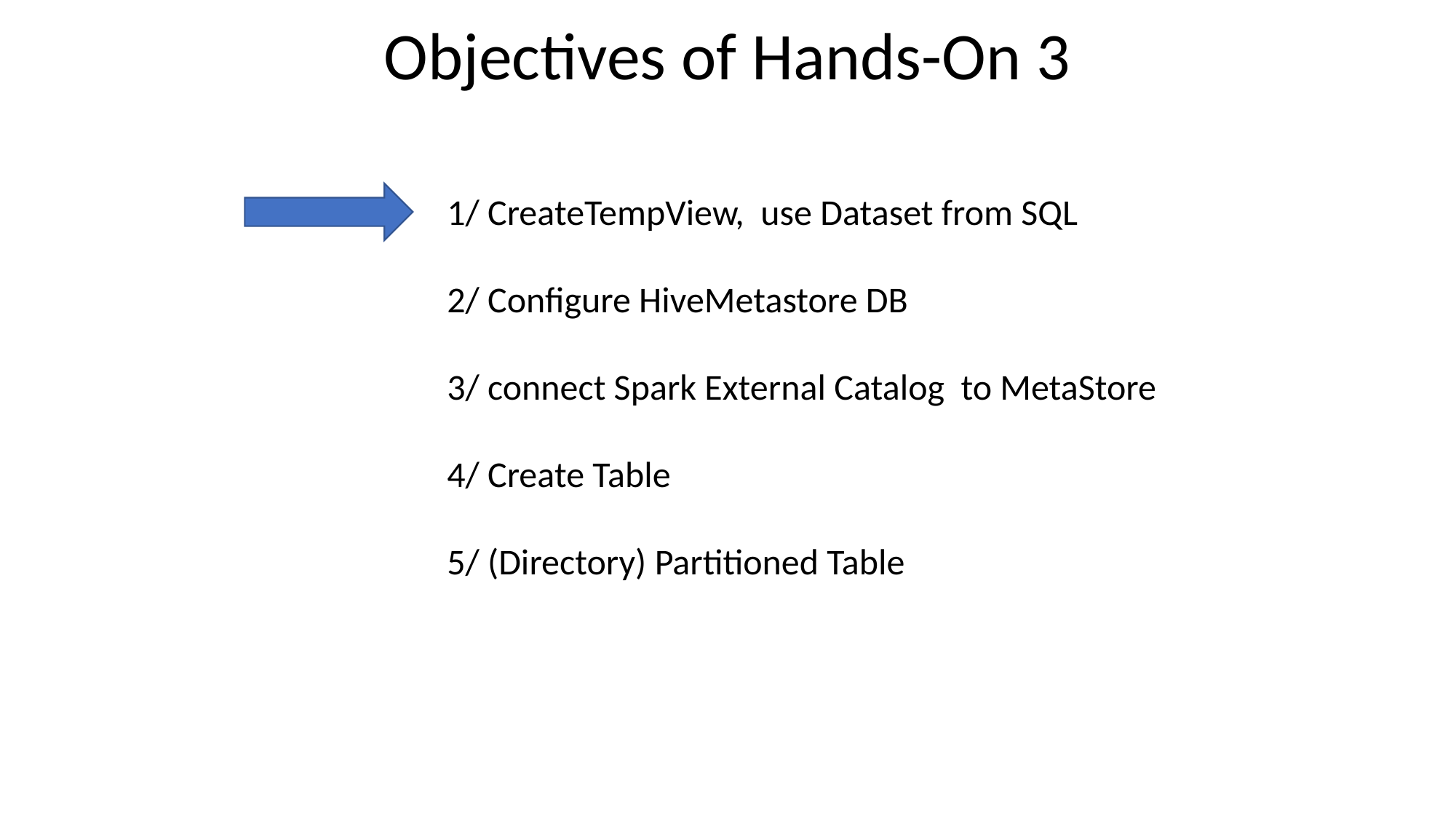

# Objectives of Hands-On 3

1/ CreateTempView,  use Dataset from SQL

2/ Configure HiveMetastore DB

3/ connect Spark External Catalog  to MetaStore

4/ Create Table

5/ (Directory) Partitioned Table